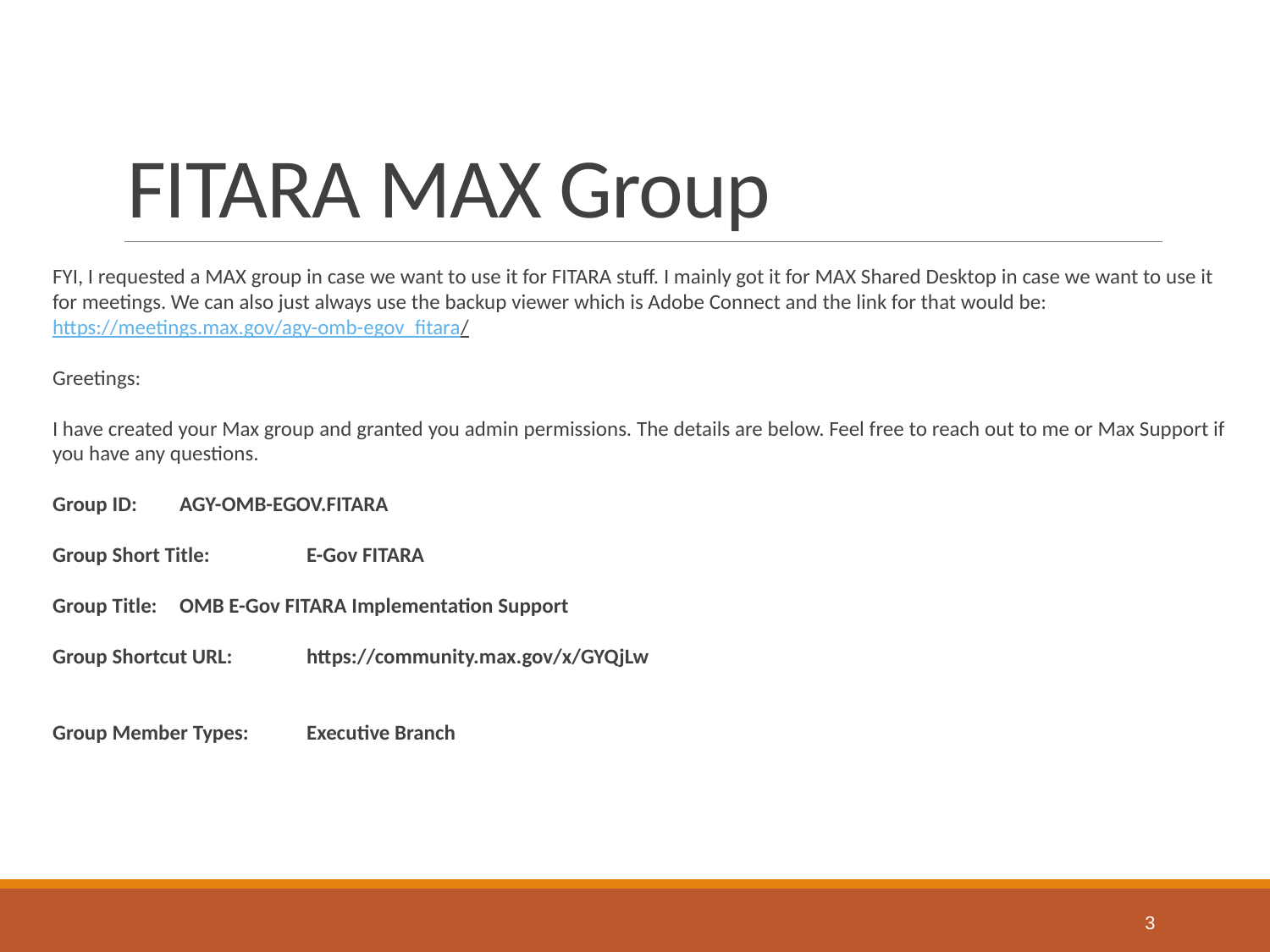

# FITARA MAX Group
FYI, I requested a MAX group in case we want to use it for FITARA stuff. I mainly got it for MAX Shared Desktop in case we want to use it for meetings. We can also just always use the backup viewer which is Adobe Connect and the link for that would be: https://meetings.max.gov/agy-omb-egov_fitara/

Greetings:

I have created your Max group and granted you admin permissions. The details are below. Feel free to reach out to me or Max Support if you have any questions.

Group ID:	AGY-OMB-EGOV.FITARA

Group Short Title:	E-Gov FITARA

Group Title:	OMB E-Gov FITARA Implementation Support

Group Shortcut URL:	https://community.max.gov/x/GYQjLw

Group Member Types:	Executive Branch

3